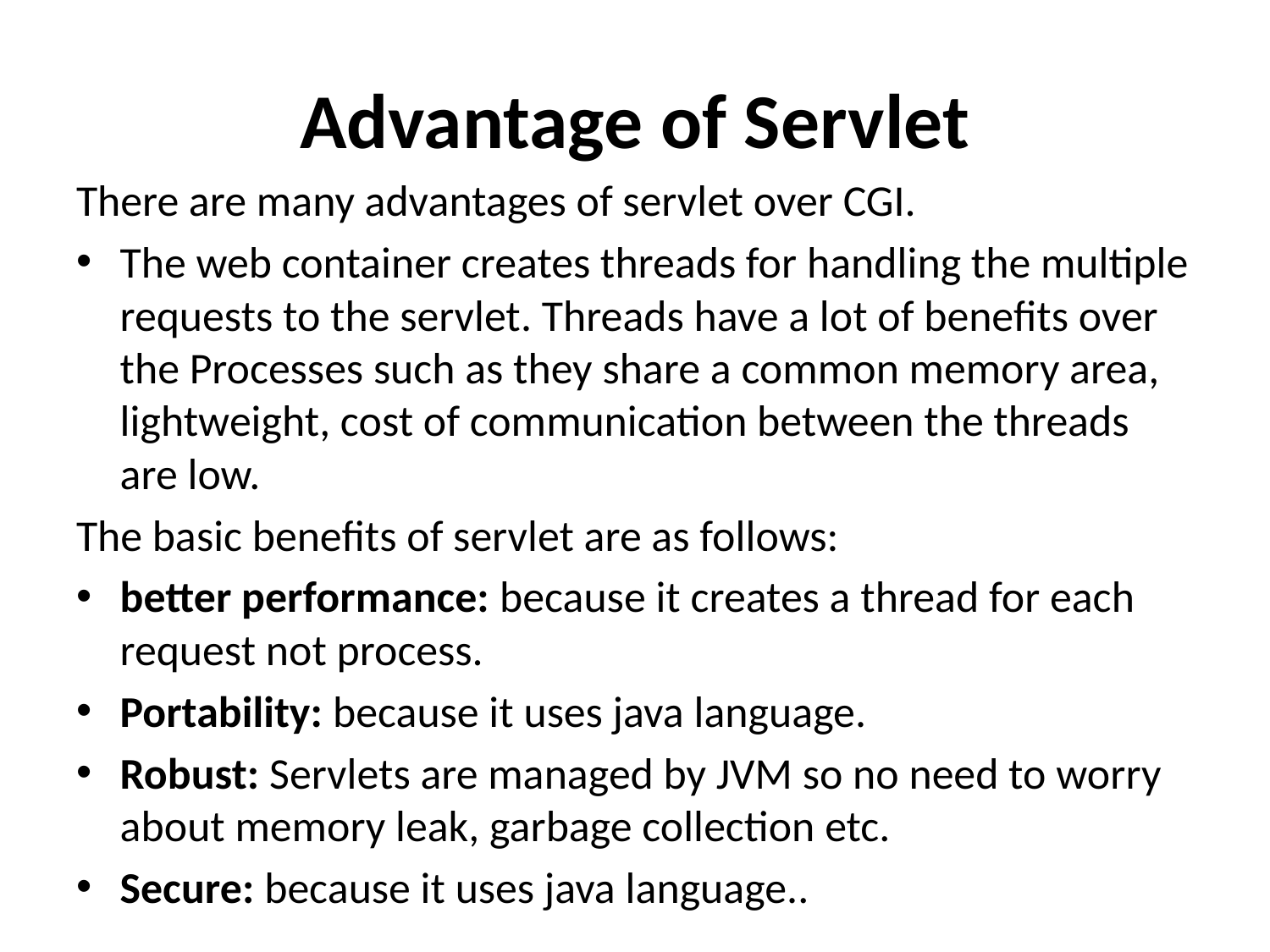

# Advantage of Servlet
There are many advantages of servlet over CGI.
The web container creates threads for handling the multiple requests to the servlet. Threads have a lot of benefits over the Processes such as they share a common memory area, lightweight, cost of communication between the threads are low.
The basic benefits of servlet are as follows:
better performance: because it creates a thread for each request not process.
Portability: because it uses java language.
Robust: Servlets are managed by JVM so no need to worry about memory leak, garbage collection etc.
Secure: because it uses java language..